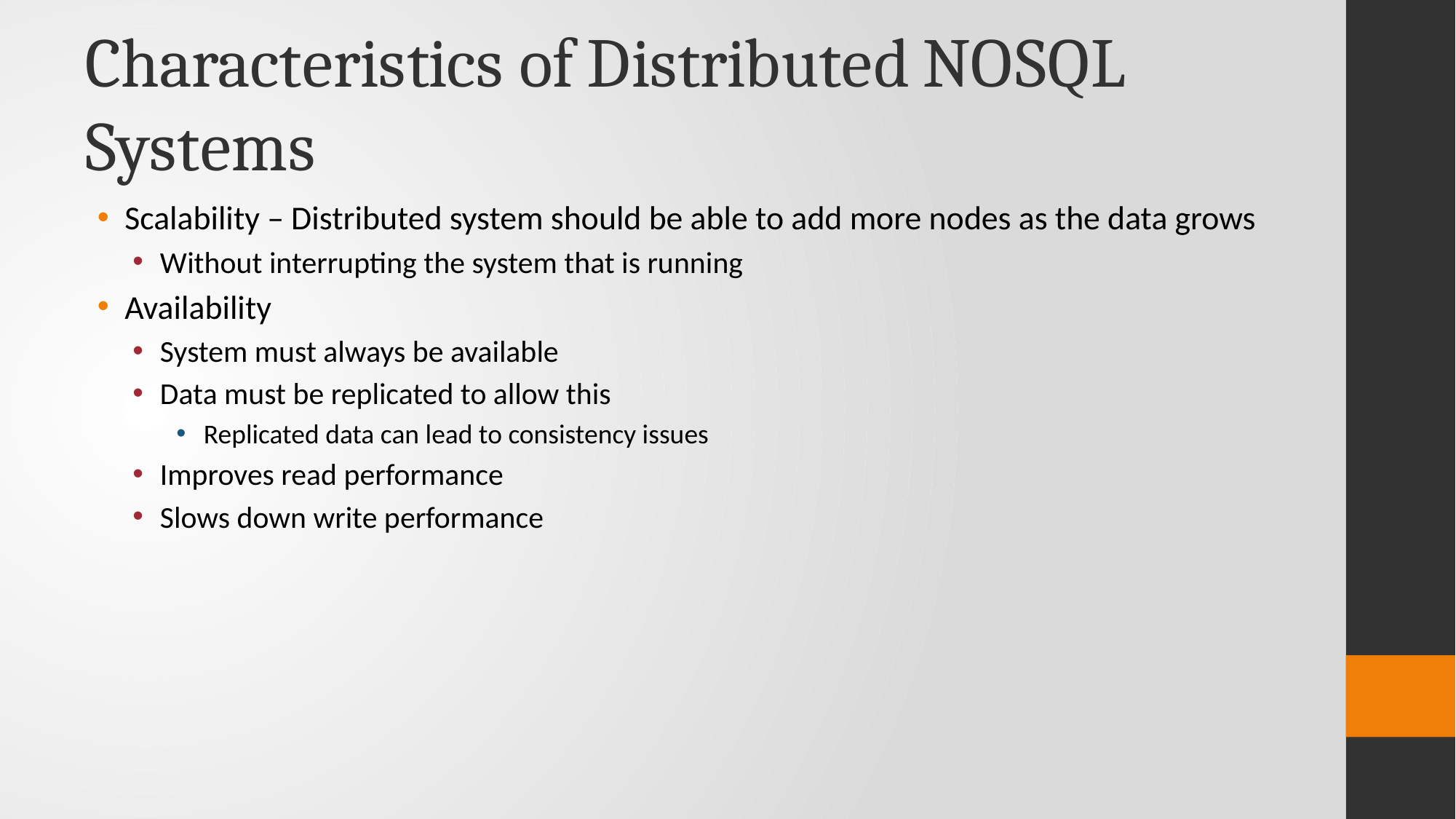

# Characteristics of Distributed NOSQL Systems
Scalability – Distributed system should be able to add more nodes as the data grows
Without interrupting the system that is running
Availability
System must always be available
Data must be replicated to allow this
Replicated data can lead to consistency issues
Improves read performance
Slows down write performance